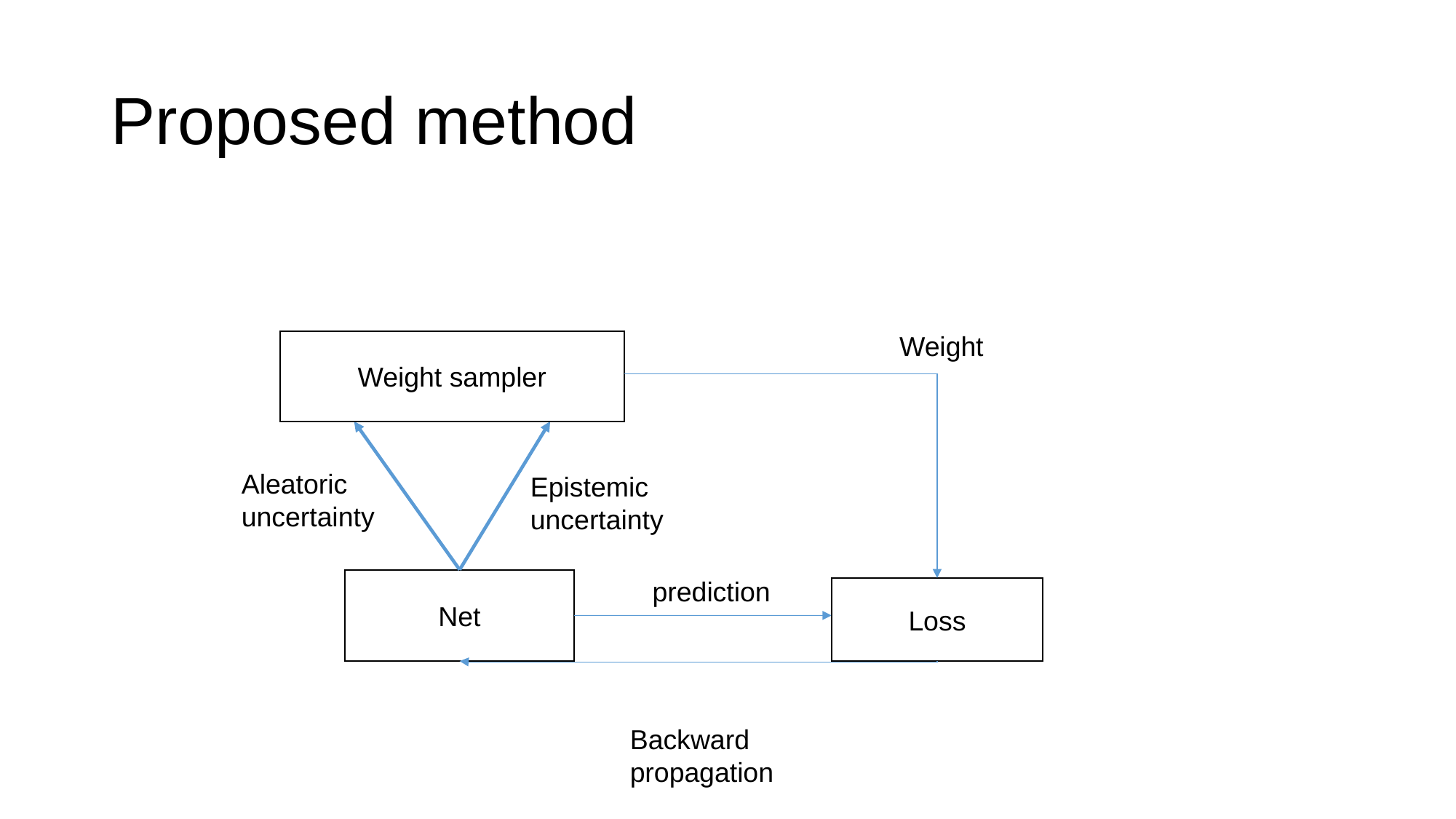

# Proposed method
Weight
Weight sampler
Aleatoric uncertainty
Epistemic uncertainty
prediction
Net
Loss
Backward propagation